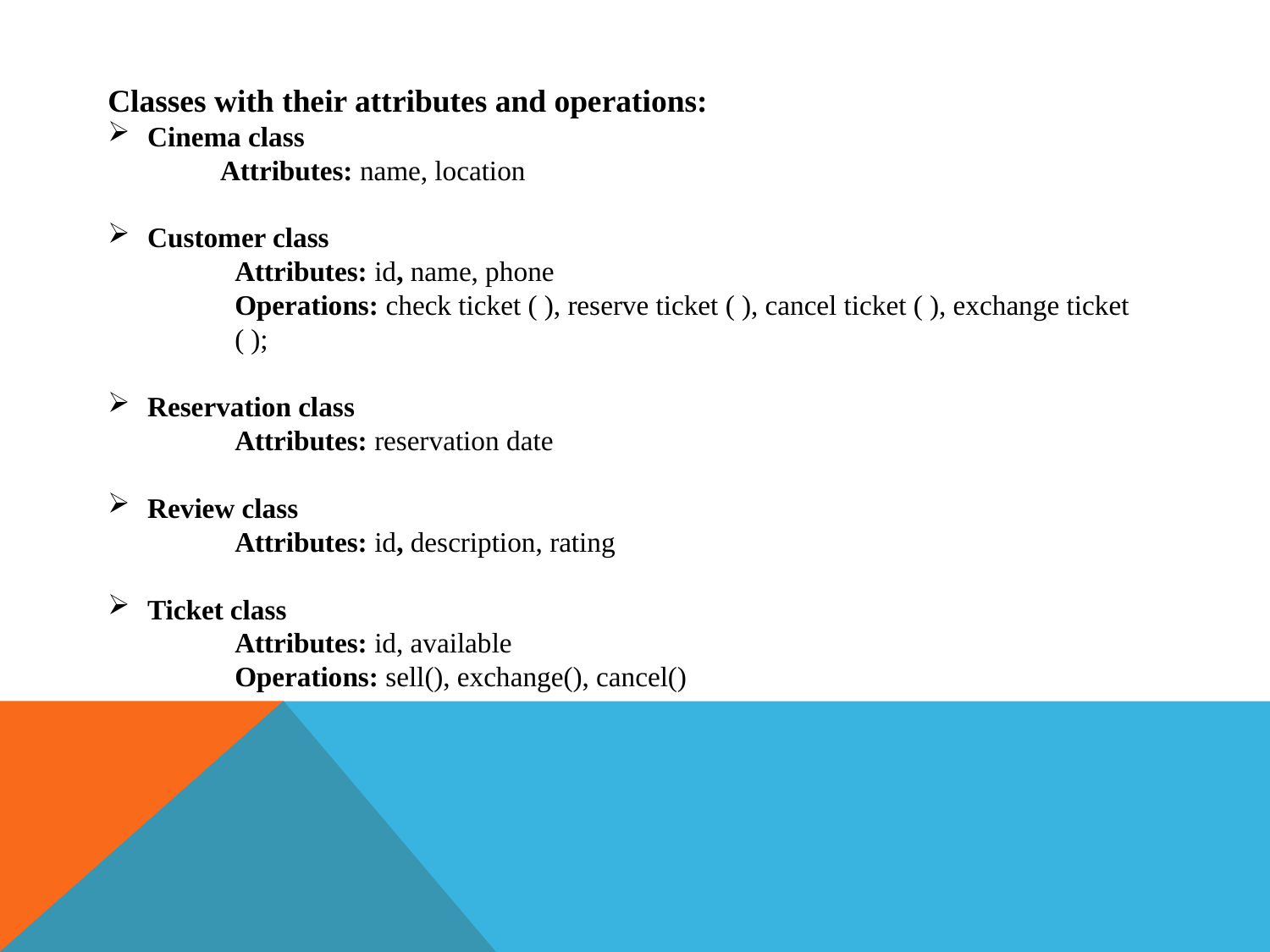

Classes with their attributes and operations:
Cinema class
       Attributes: name, location

Customer class
Attributes: id, name, phone
Operations: check ticket ( ), reserve ticket ( ), cancel ticket ( ), exchange ticket ( );

Reservation class
Attributes: reservation date

Review class
Attributes: id, description, rating

Ticket class
Attributes: id, available
Operations: sell(), exchange(), cancel()